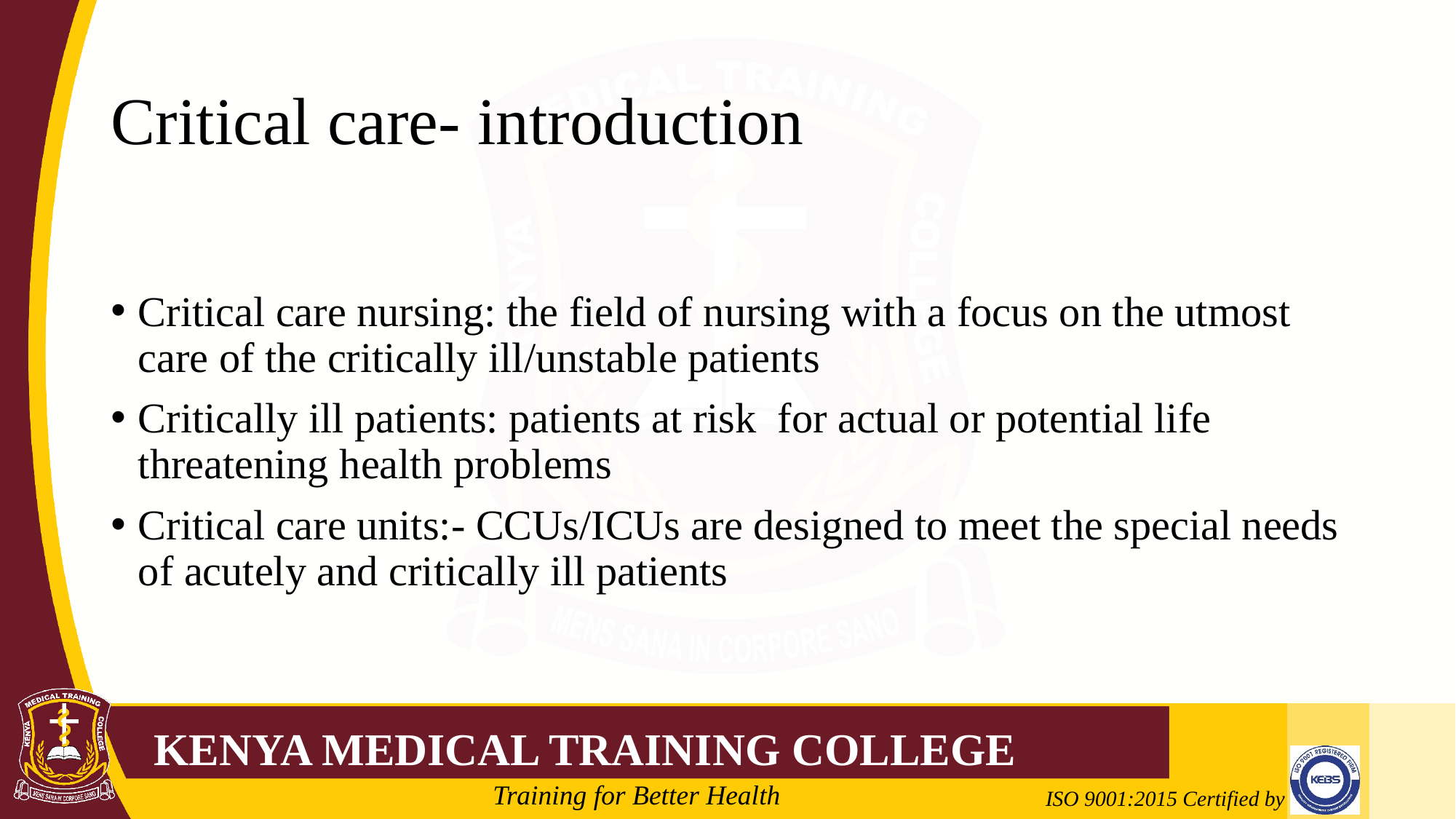

# Critical care- introduction

Critical care nursing: the field of nursing with a focus on the utmost care of the critically ill/unstable patients
Critically ill patients: patients at risk  for actual or potential life threatening health problems
Critical care units:- CCUs/ICUs are designed to meet the special needs of acutely and critically ill patients